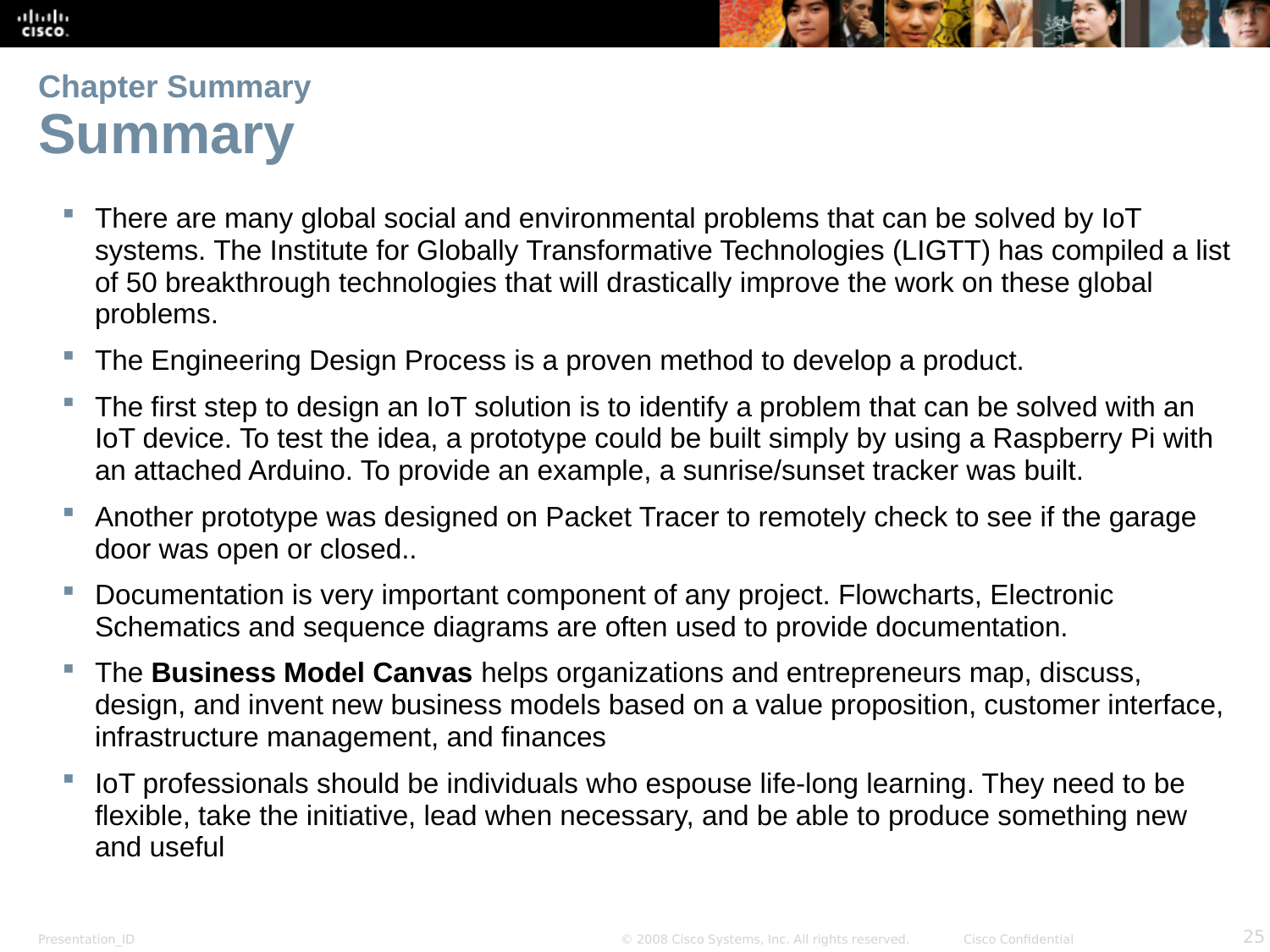

# Chapter Summary Summary
There are many global social and environmental problems that can be solved by IoT systems. The Institute for Globally Transformative Technologies (LIGTT) has compiled a list of 50 breakthrough technologies that will drastically improve the work on these global problems.
The Engineering Design Process is a proven method to develop a product.
The first step to design an IoT solution is to identify a problem that can be solved with an IoT device. To test the idea, a prototype could be built simply by using a Raspberry Pi with an attached Arduino. To provide an example, a sunrise/sunset tracker was built.
Another prototype was designed on Packet Tracer to remotely check to see if the garage door was open or closed..
Documentation is very important component of any project. Flowcharts, Electronic Schematics and sequence diagrams are often used to provide documentation.
The Business Model Canvas helps organizations and entrepreneurs map, discuss, design, and invent new business models based on a value proposition, customer interface, infrastructure management, and finances
IoT professionals should be individuals who espouse life-long learning. They need to be flexible, take the initiative, lead when necessary, and be able to produce something new and useful